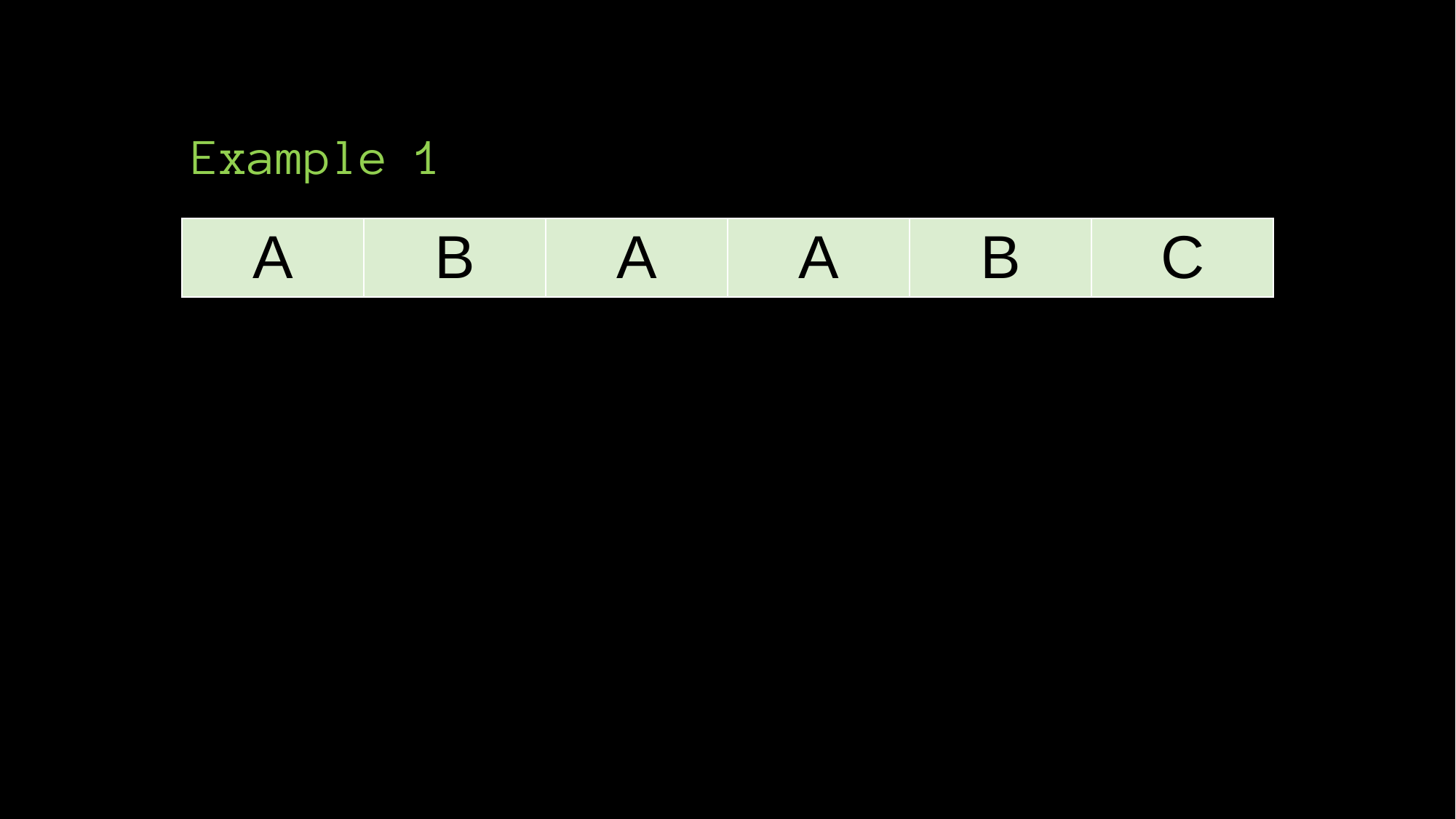

# Example 1
| A | B | A | A | B | C |
| --- | --- | --- | --- | --- | --- |